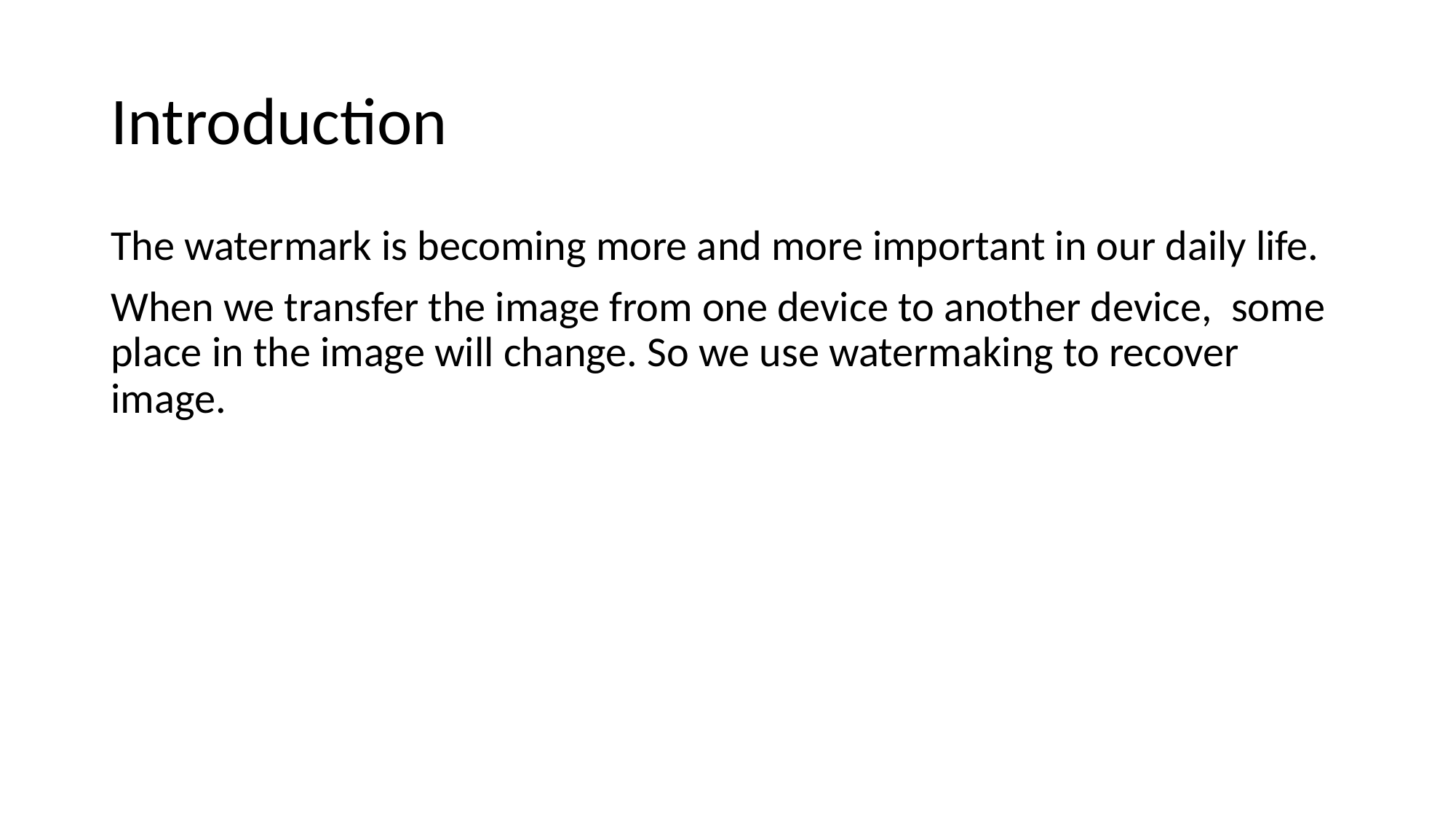

# Introduction
The watermark is becoming more and more important in our daily life.
When we transfer the image from one device to another device,  some place in the image will change. So we use watermaking to recover image.